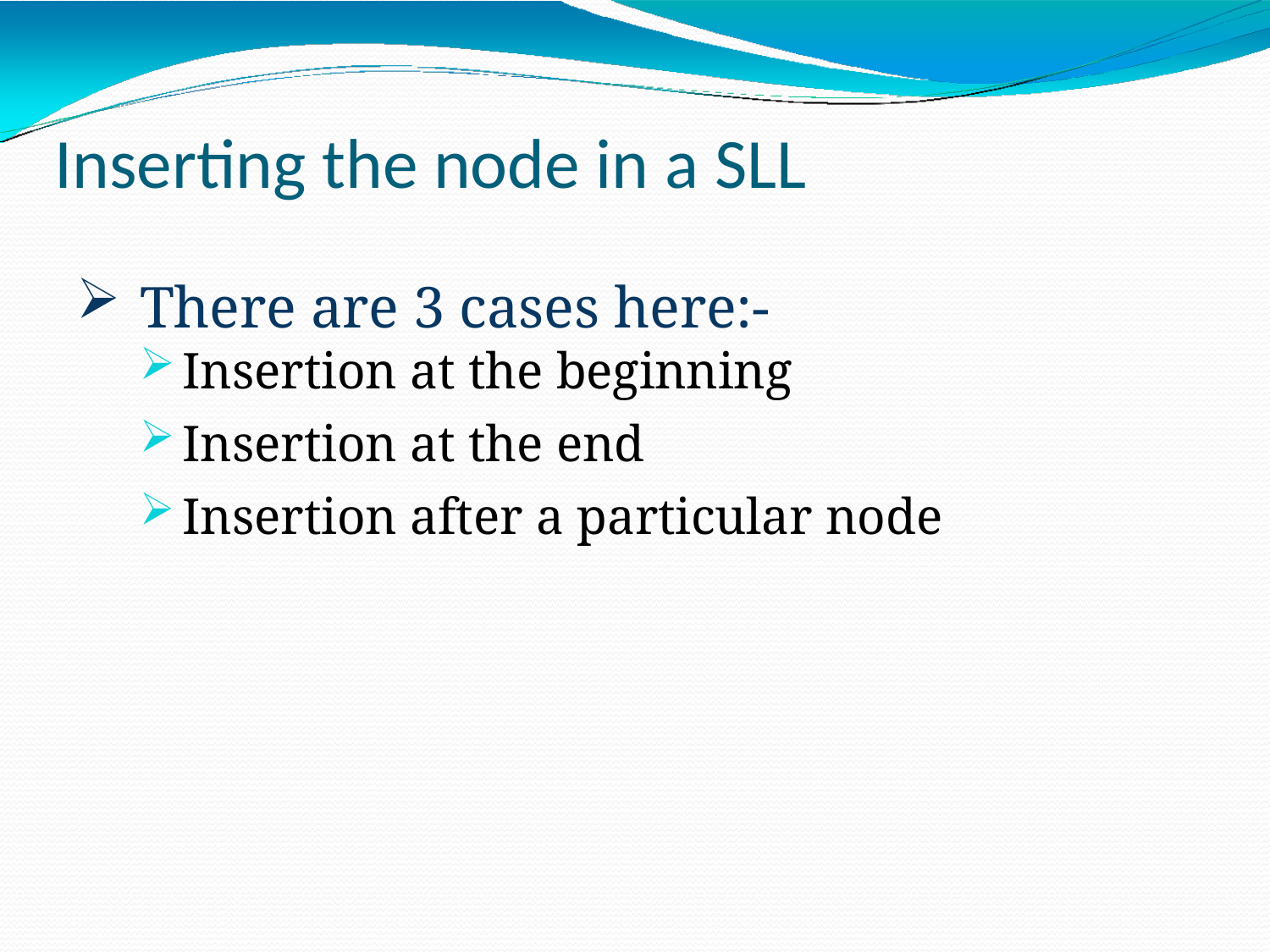

# Inserting the node in a SLL
There are 3 cases here:-
Insertion at the beginning
Insertion at the end
Insertion after a particular node